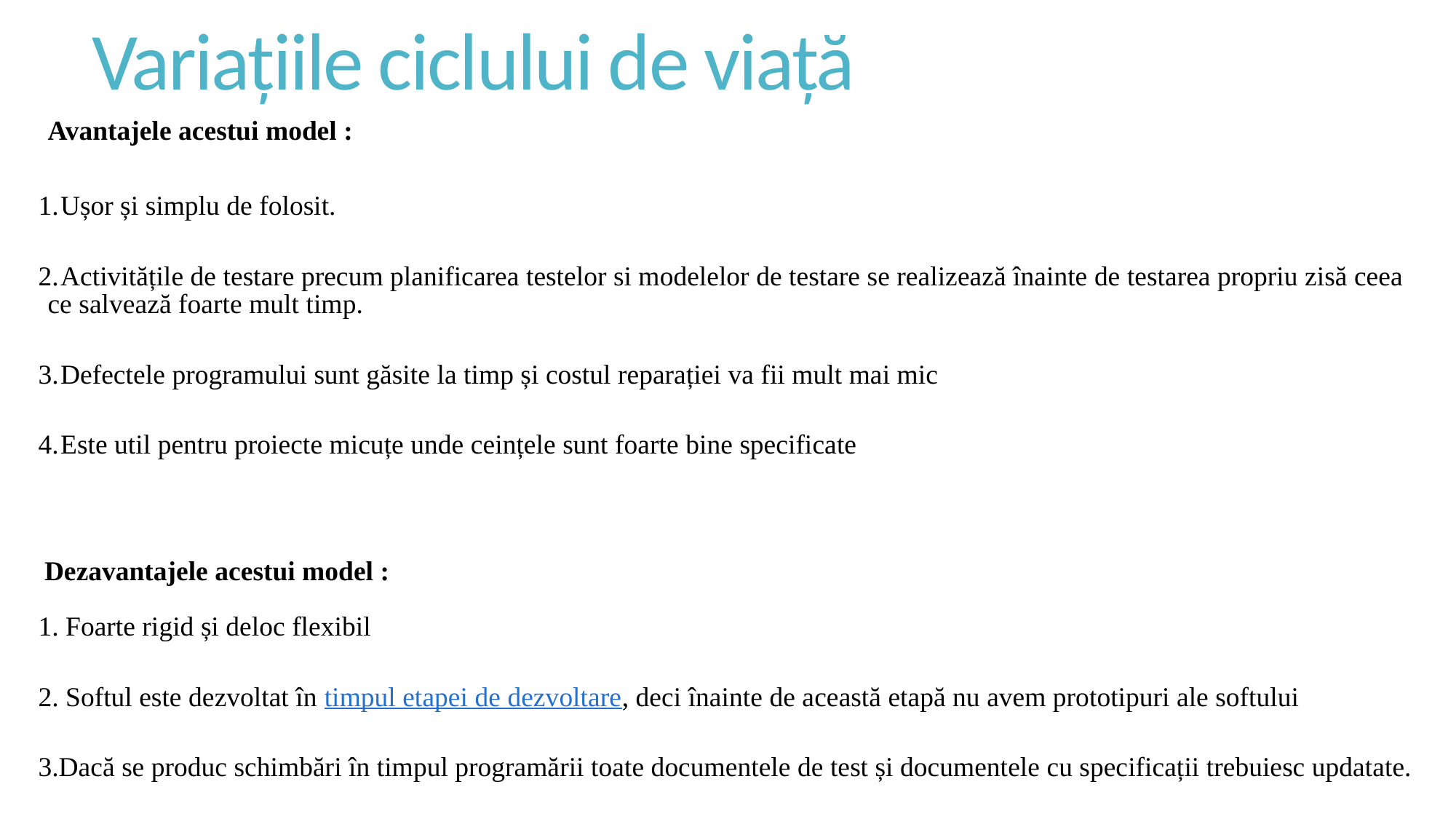

# Variațiile ciclului de viață
Avantajele acestui model :
 Ușor și simplu de folosit.
 Activitățile de testare precum planificarea testelor si modelelor de testare se realizează înainte de testarea propriu zisă ceea ce salvează foarte mult timp.
 Defectele programului sunt găsite la timp și costul reparației va fii mult mai mic
 Este util pentru proiecte micuțe unde ceințele sunt foarte bine specificate
 Dezavantajele acestui model :
1. Foarte rigid și deloc flexibil
2. Softul este dezvoltat în timpul etapei de dezvoltare, deci înainte de această etapă nu avem prototipuri ale softului
3.Dacă se produc schimbări în timpul programării toate documentele de test și documentele cu specificații trebuiesc updatate.